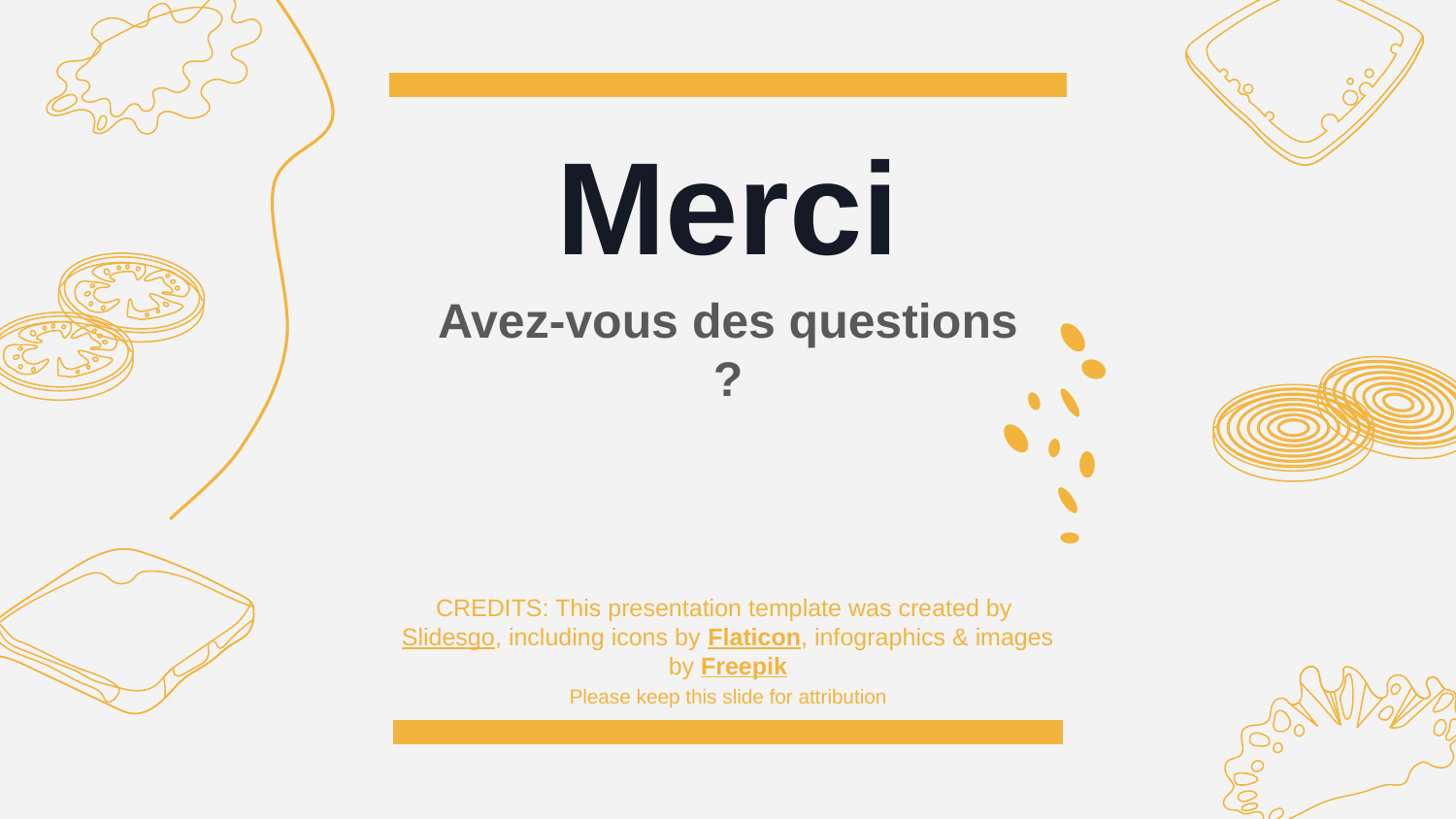

# Merci
Avez-vous des questions ?

Please keep this slide for attribution